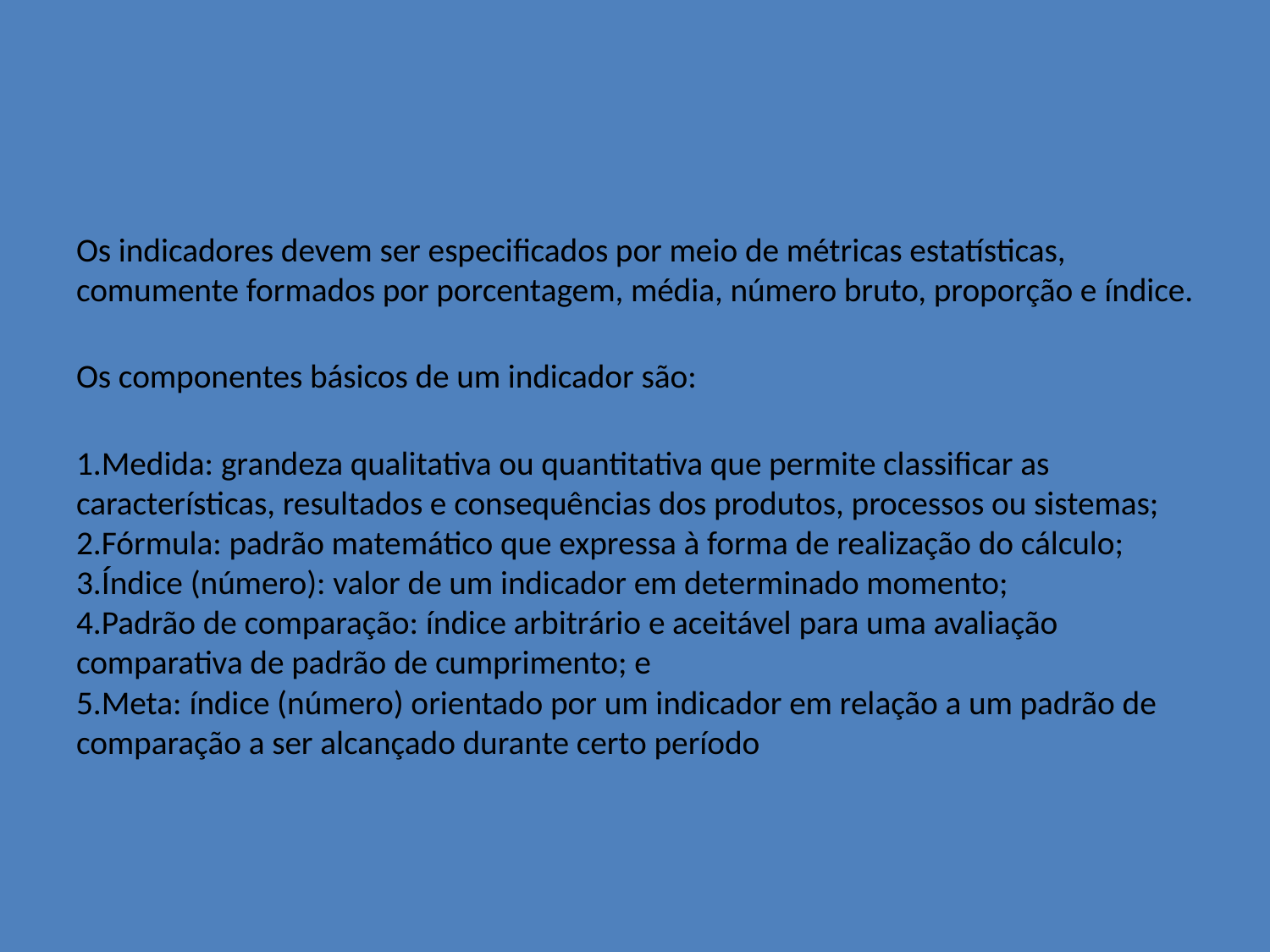

#
Os indicadores devem ser especificados por meio de métricas estatísticas, comumente formados por porcentagem, média, número bruto, proporção e índice.
Os componentes básicos de um indicador são:
1.Medida: grandeza qualitativa ou quantitativa que permite classificar as características, resultados e consequências dos produtos, processos ou sistemas;
2.Fórmula: padrão matemático que expressa à forma de realização do cálculo;
3.Índice (número): valor de um indicador em determinado momento;
4.Padrão de comparação: índice arbitrário e aceitável para uma avaliação comparativa de padrão de cumprimento; e
5.Meta: índice (número) orientado por um indicador em relação a um padrão de comparação a ser alcançado durante certo período